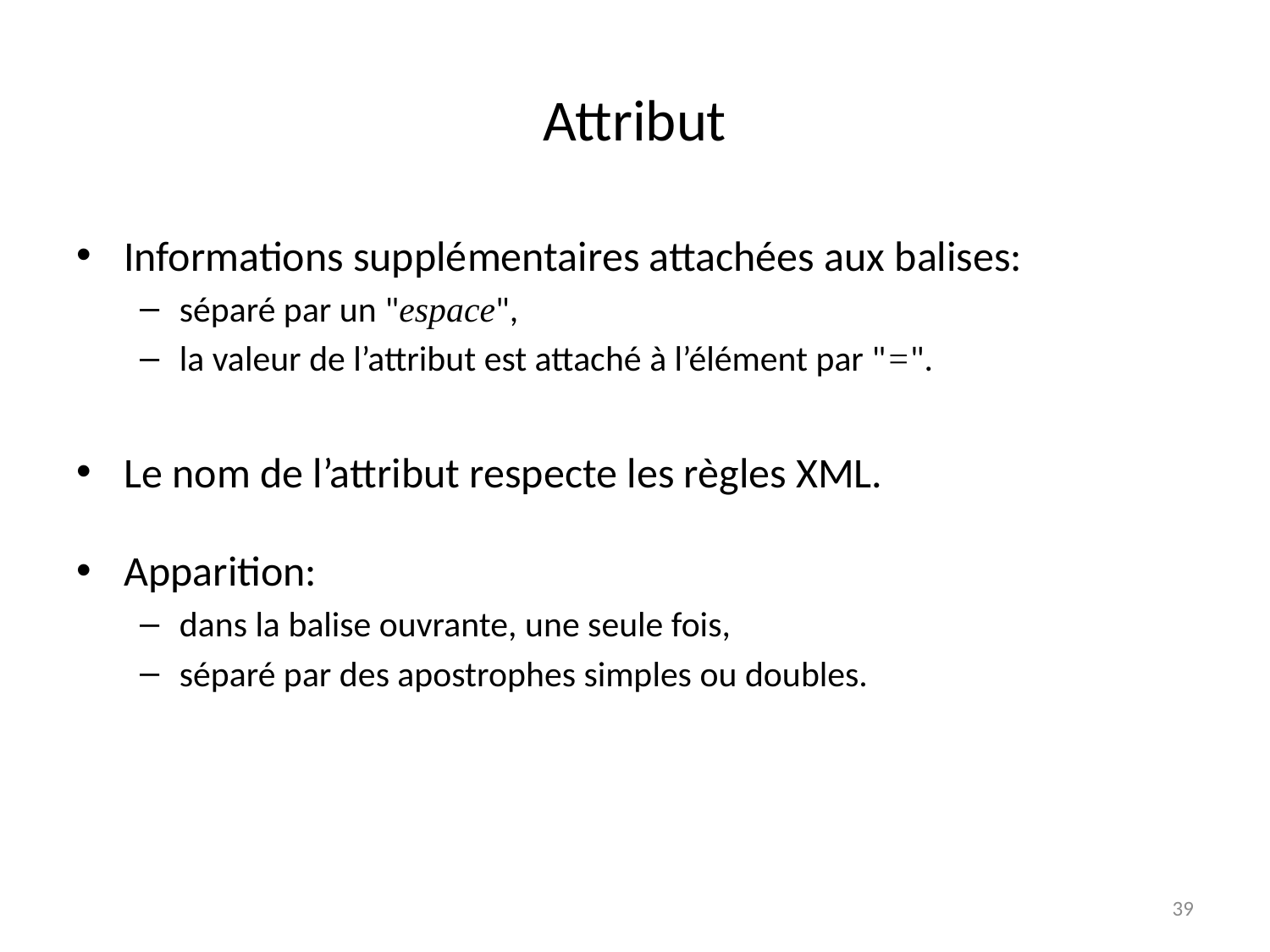

# Attribut
Informations supplémentaires attachées aux balises:
séparé par un "espace",
la valeur de l’attribut est attaché à l’élément par "=".

Le nom de l’attribut respecte les règles XML.

Apparition:
dans la balise ouvrante, une seule fois,
séparé par des apostrophes simples ou doubles.
39